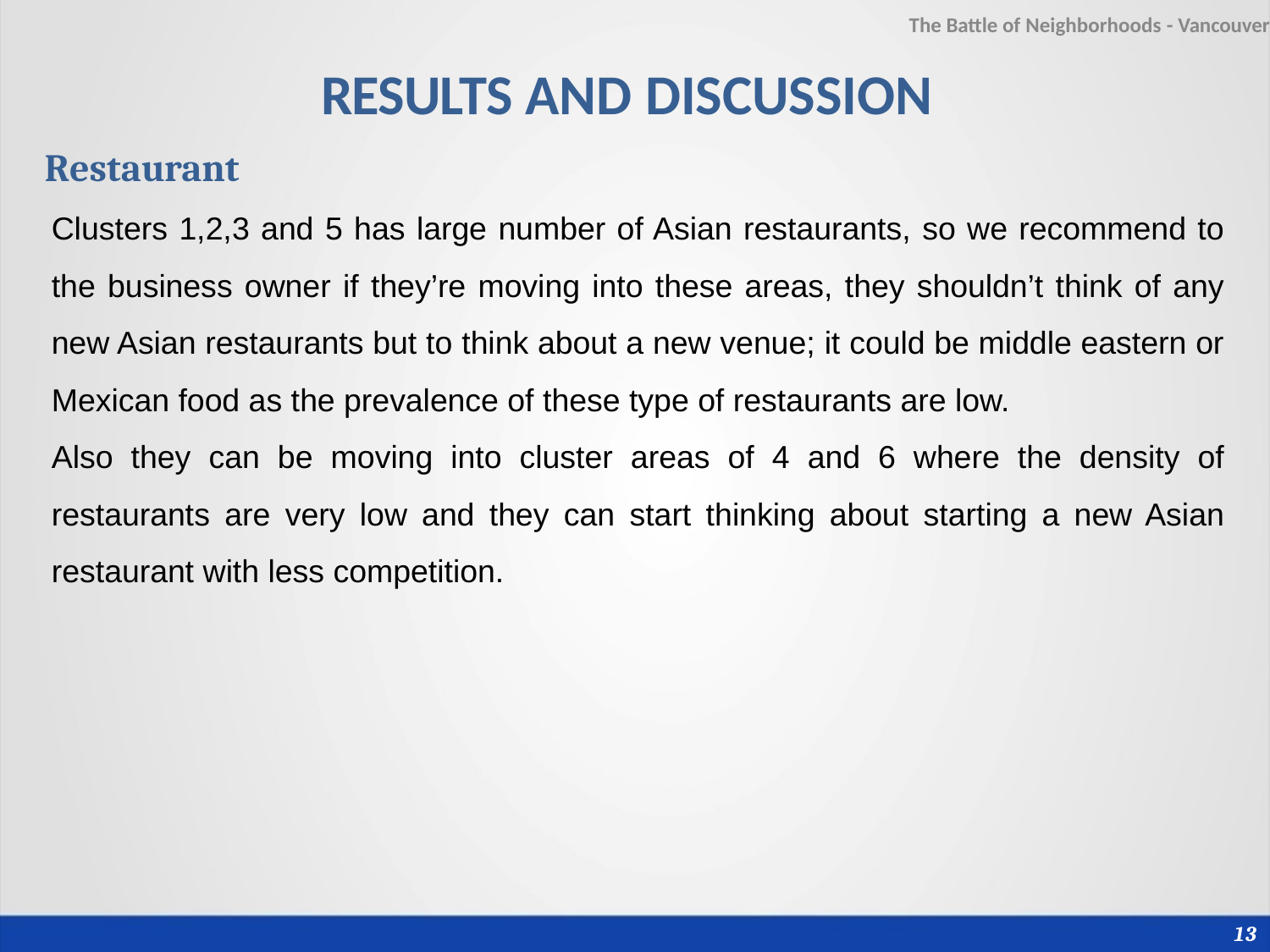

The Battle of Neighborhoods - Vancouver
# RESULTS AND DISCUSSION
Restaurant
Clusters 1,2,3 and 5 has large number of Asian restaurants, so we recommend to the business owner if they’re moving into these areas, they shouldn’t think of any new Asian restaurants but to think about a new venue; it could be middle eastern or Mexican food as the prevalence of these type of restaurants are low.
Also they can be moving into cluster areas of 4 and 6 where the density of restaurants are very low and they can start thinking about starting a new Asian restaurant with less competition.
13